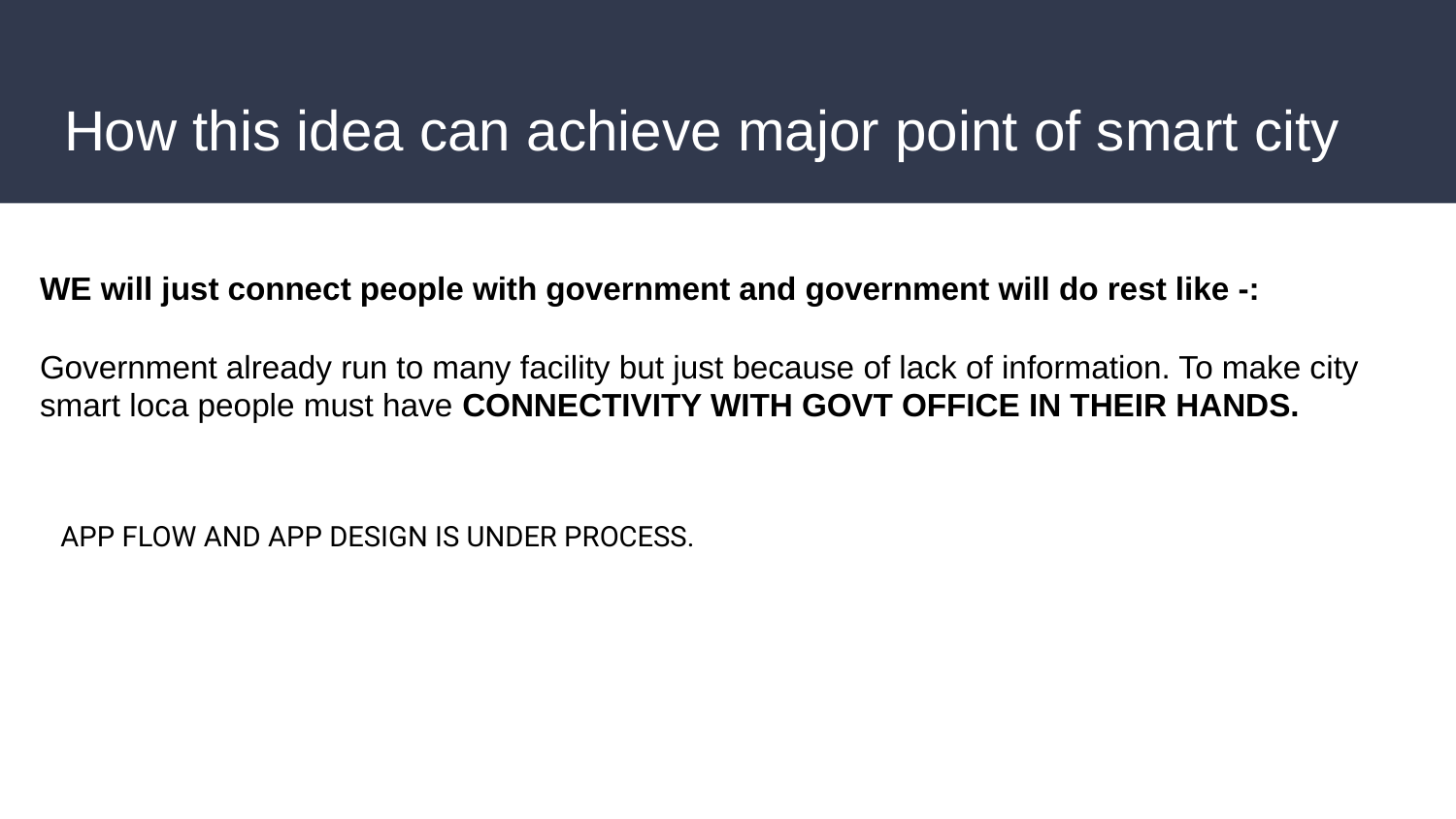

# How this idea can achieve major point of smart city
WE will just connect people with government and government will do rest like -:

Government already run to many facility but just because of lack of information. To make city smart loca people must have CONNECTIVITY WITH GOVT OFFICE IN THEIR HANDS.
APP FLOW AND APP DESIGN IS UNDER PROCESS.